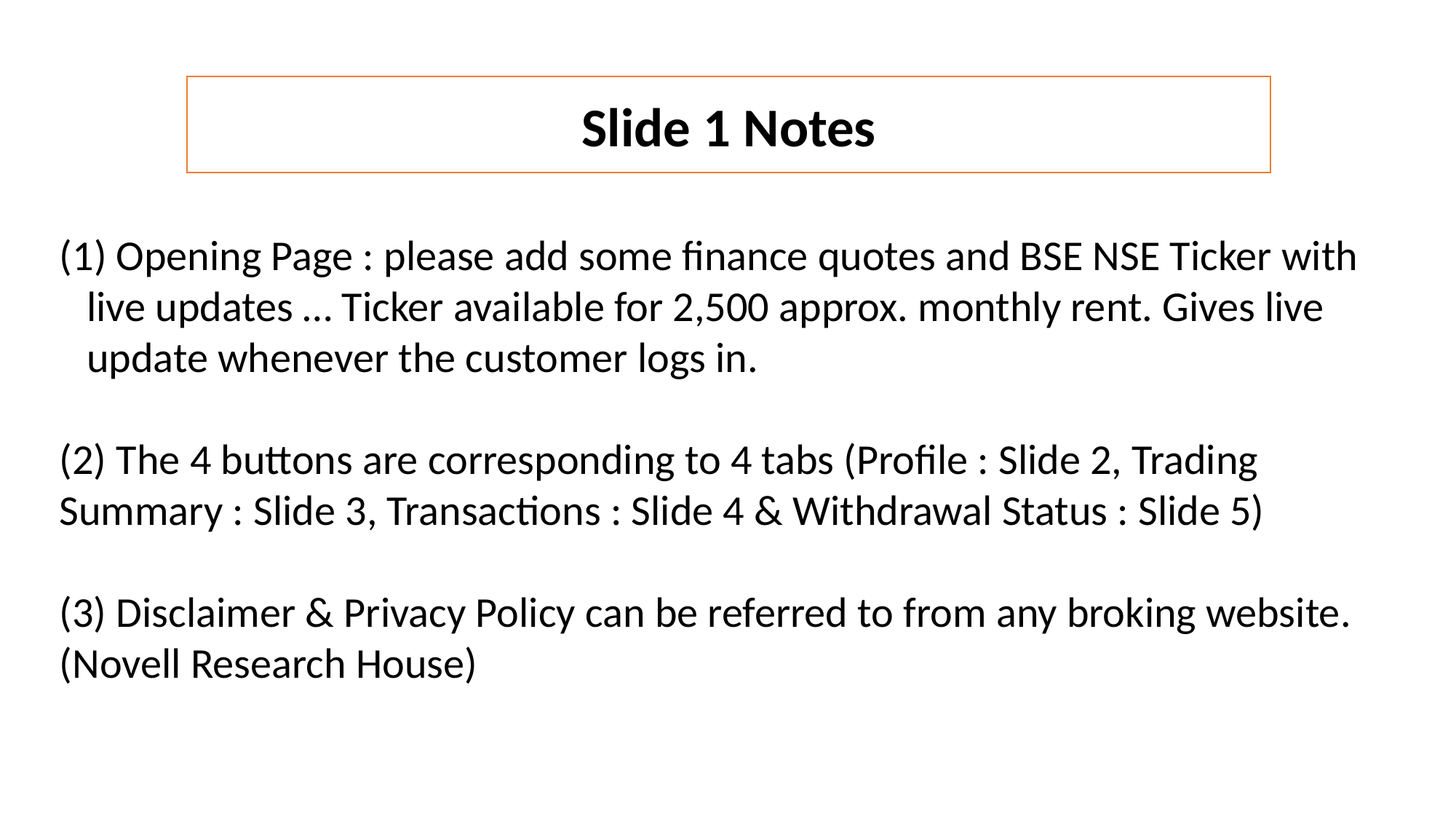

Slide 1 Notes
 Opening Page : please add some finance quotes and BSE NSE Ticker with live updates … Ticker available for 2,500 approx. monthly rent. Gives live update whenever the customer logs in.

(2) The 4 buttons are corresponding to 4 tabs (Profile : Slide 2, Trading Summary : Slide 3, Transactions : Slide 4 & Withdrawal Status : Slide 5)

(3) Disclaimer & Privacy Policy can be referred to from any broking website. (Novell Research House)